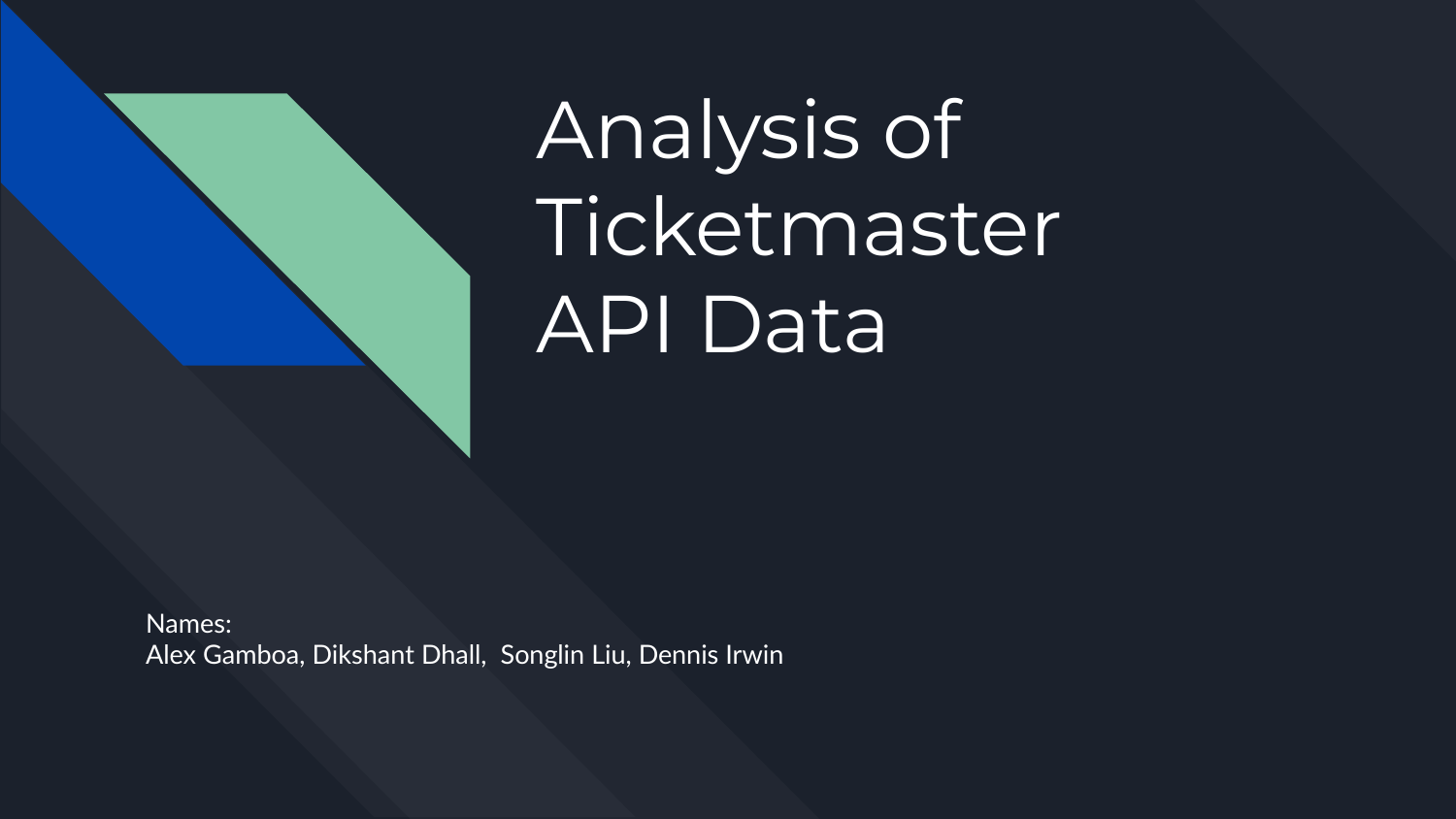

# Analysis of
Ticketmaster
API Data
Names:
Alex Gamboa, Dikshant Dhall,  Songlin Liu, Dennis Irwin